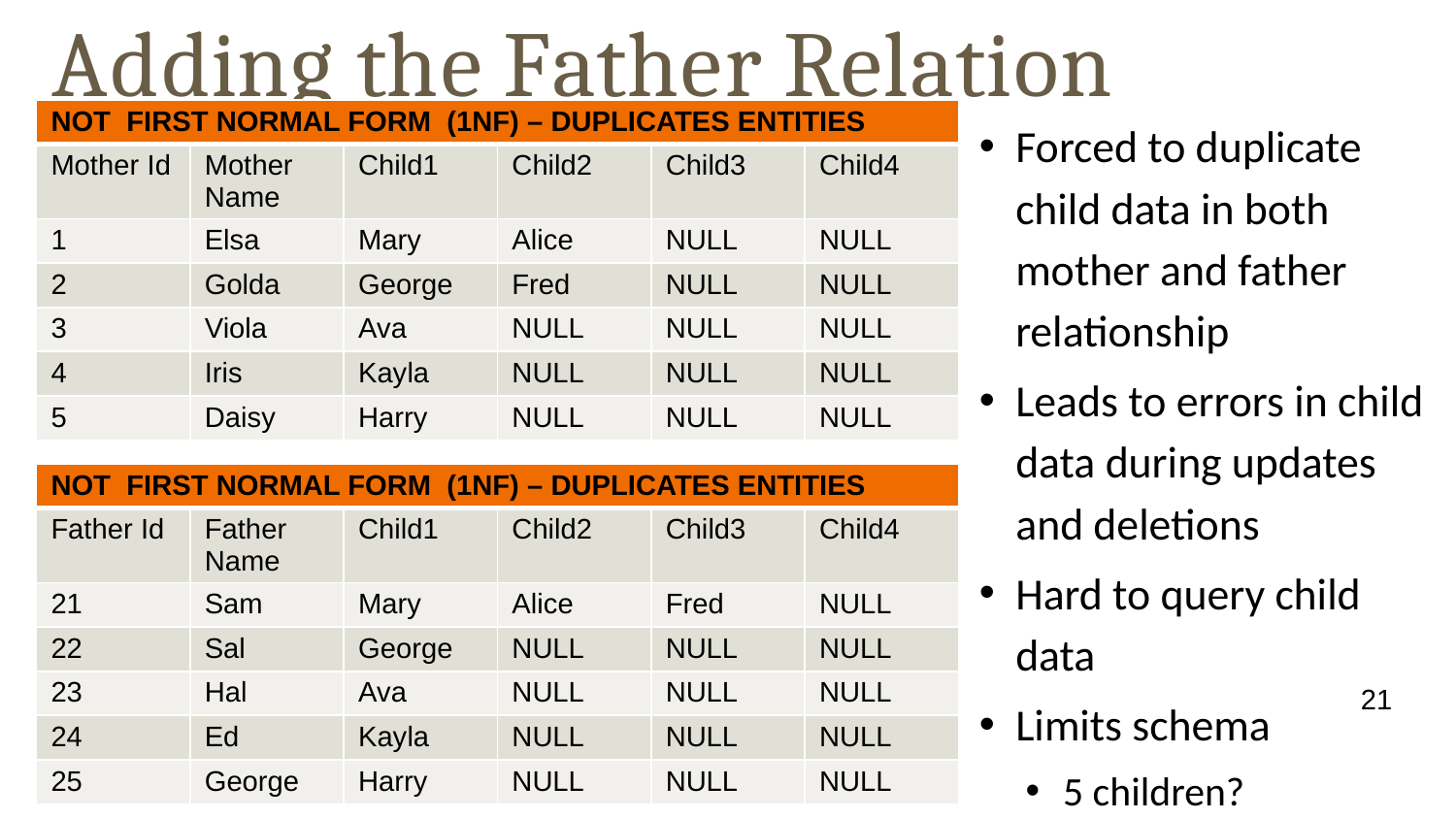

# Adding the Father Relation
| NOT FIRST NORMAL FORM (1NF) – DUPLICATES ENTITIES |  |  |  |  |  |
| --- | --- | --- | --- | --- | --- |
| Mother Id | Mother Name | Child1 | Child2 | Child3 | Child4 |
| 1 | Elsa | Mary | Alice | NULL | NULL |
| 2 | Golda | George | Fred | NULL | NULL |
| 3 | Viola | Ava | NULL | NULL | NULL |
| 4 | Iris | Kayla | NULL | NULL | NULL |
| 5 | Daisy | Harry | NULL | NULL | NULL |
Forced to duplicate child data in both mother and father relationship
Leads to errors in child data during updates and deletions
Hard to query child data
Limits schema
5 children?
| NOT FIRST NORMAL FORM (1NF) – DUPLICATES ENTITIES |  |  |  |  |  |
| --- | --- | --- | --- | --- | --- |
| Father Id | Father Name | Child1 | Child2 | Child3 | Child4 |
| 21 | Sam | Mary | Alice | Fred | NULL |
| 22 | Sal | George | NULL | NULL | NULL |
| 23 | Hal | Ava | NULL | NULL | NULL |
| 24 | Ed | Kayla | NULL | NULL | NULL |
| 25 | George | Harry | NULL | NULL | NULL |
21